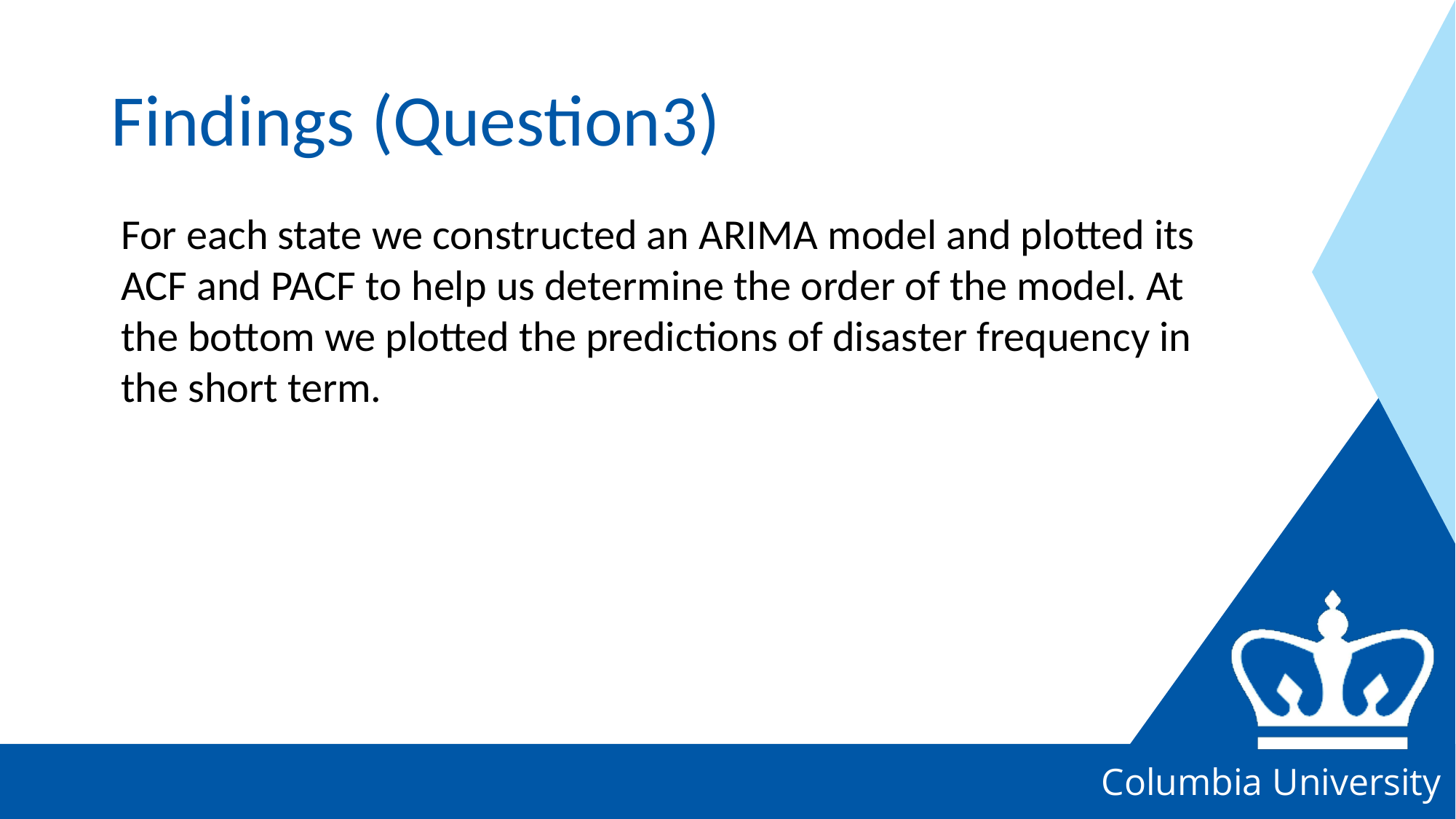

# Findings (Question3)
For each state we constructed an ARIMA model and plotted its ACF and PACF to help us determine the order of the model. At the bottom we plotted the predictions of disaster frequency in the short term.